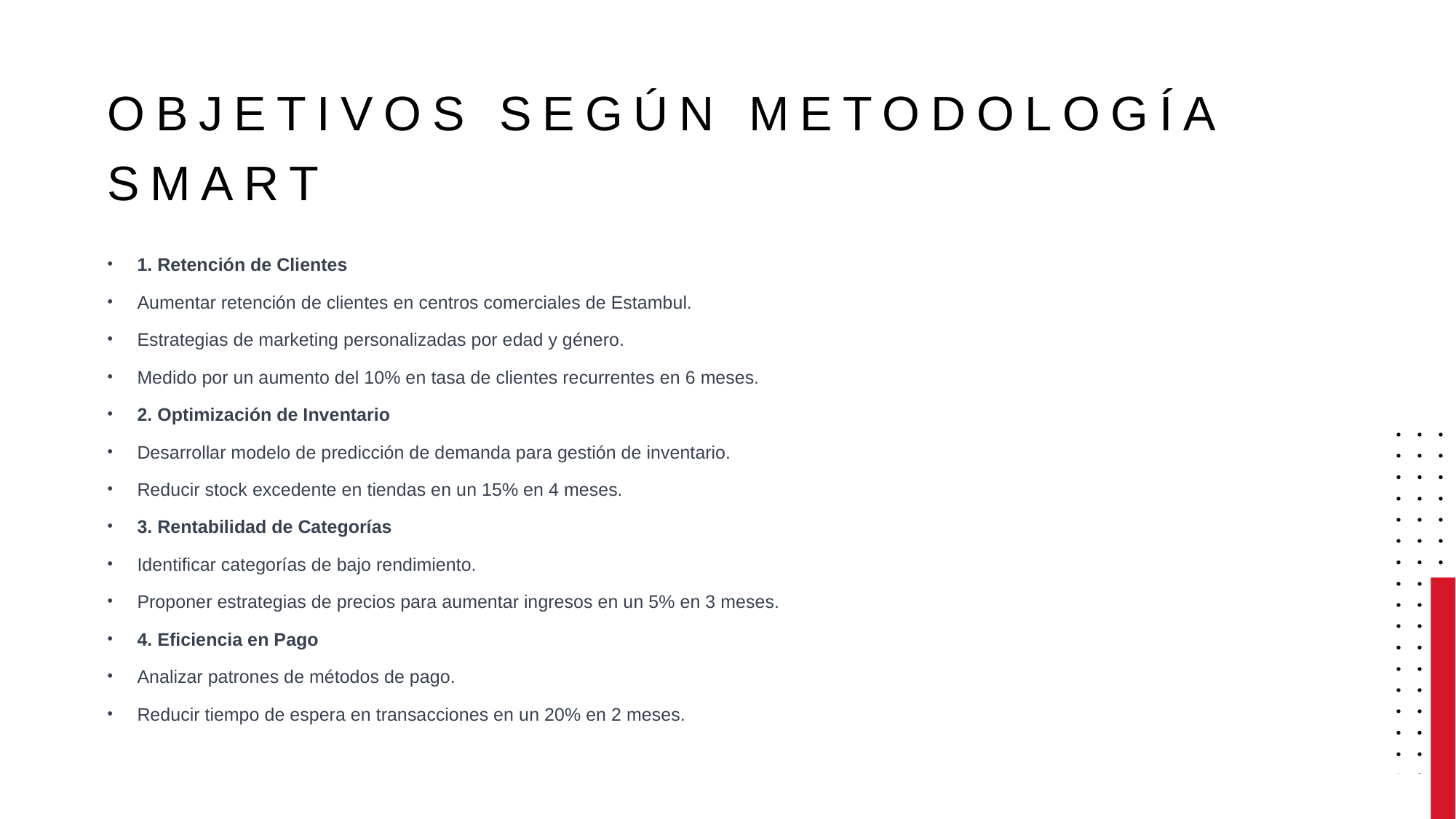

# Objetivos Según metodología SMART
1. Retención de Clientes
Aumentar retención de clientes en centros comerciales de Estambul.
Estrategias de marketing personalizadas por edad y género.
Medido por un aumento del 10% en tasa de clientes recurrentes en 6 meses.
2. Optimización de Inventario
Desarrollar modelo de predicción de demanda para gestión de inventario.
Reducir stock excedente en tiendas en un 15% en 4 meses.
3. Rentabilidad de Categorías
Identificar categorías de bajo rendimiento.
Proponer estrategias de precios para aumentar ingresos en un 5% en 3 meses.
4. Eficiencia en Pago
Analizar patrones de métodos de pago.
Reducir tiempo de espera en transacciones en un 20% en 2 meses.